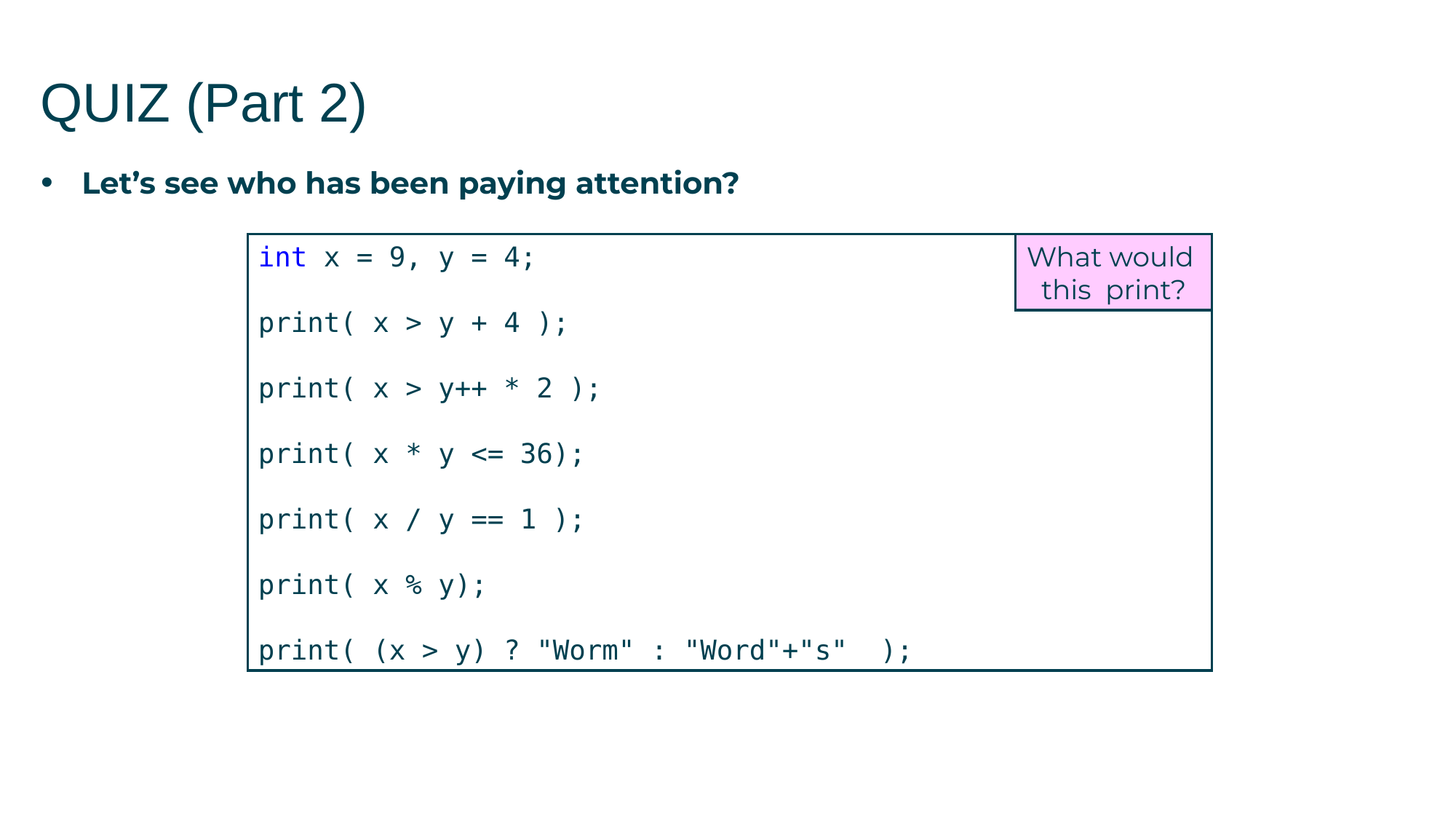

# QUIZ (Part 2)
Let’s see who has been paying attention?
What would
this  print?
int x = 9, y = 4;
print( x > y + 4 );
print( x > y++ * 2 );

print( x * y <= 36);

print( x / y == 1 );

print( x % y);
print( (x > y) ? "Worm" : "Word"+"s"  );